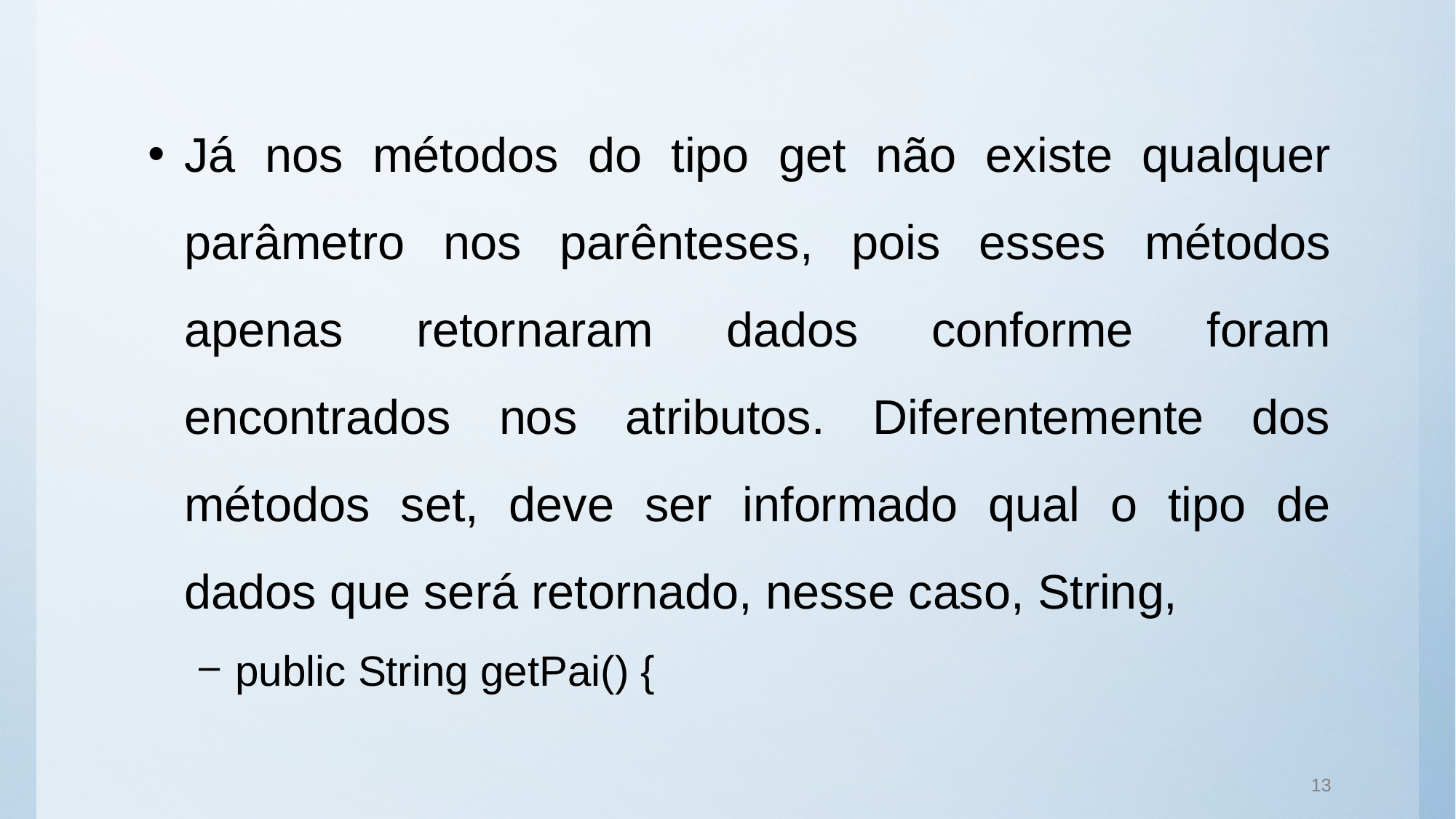

Já nos métodos do tipo get não existe qualquer parâmetro nos parênteses, pois esses métodos apenas retornaram dados conforme foram encontrados nos atributos. Diferentemente dos métodos set, deve ser informado qual o tipo de dados que será retornado, nesse caso, String,
public String getPai() {
13